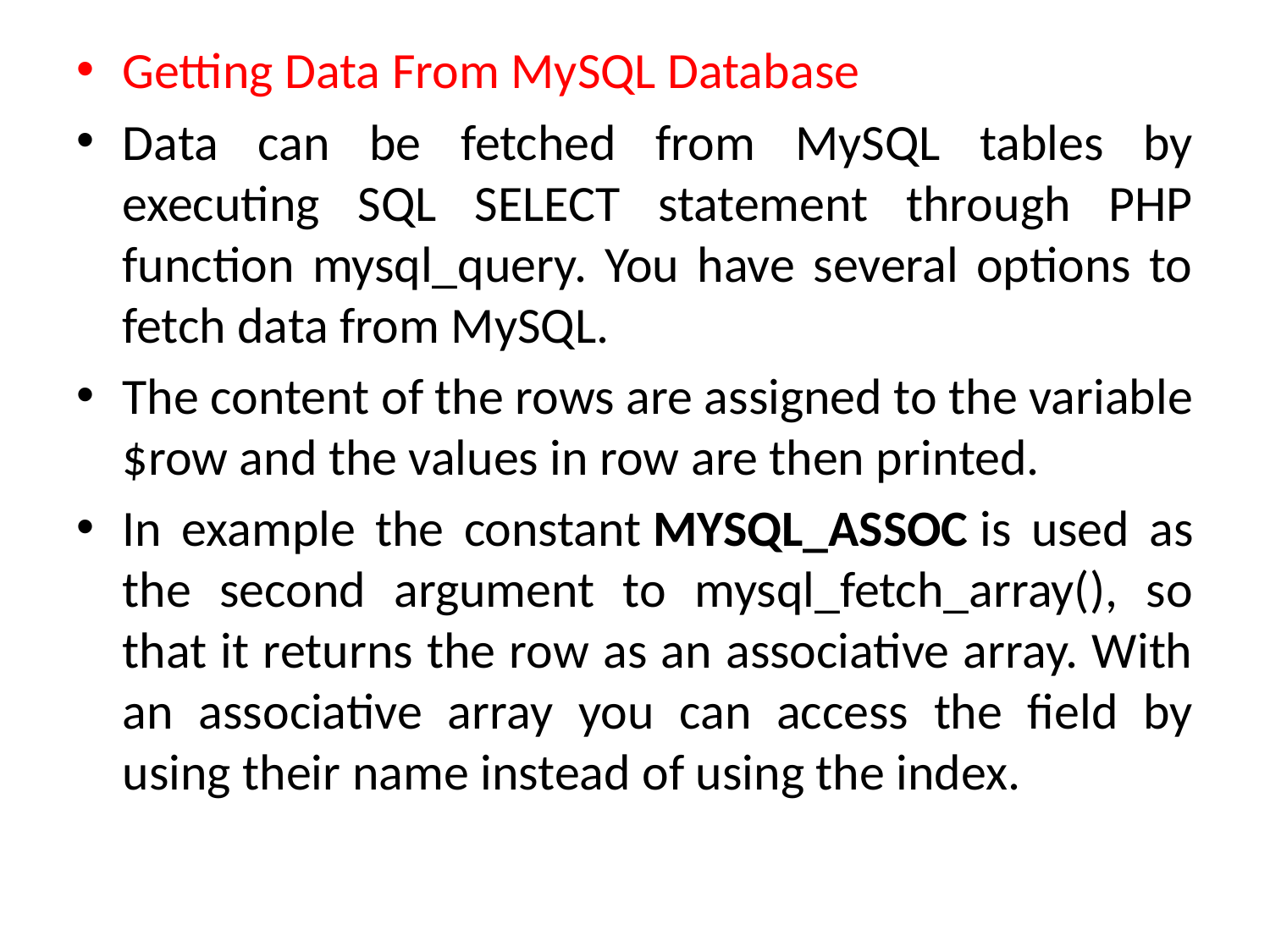

Getting Data From MySQL Database
Data can be fetched from MySQL tables by executing SQL SELECT statement through PHP function mysql_query. You have several options to fetch data from MySQL.
The content of the rows are assigned to the variable $row and the values in row are then printed.
In example the constant MYSQL_ASSOC is used as the second argument to mysql_fetch_array(), so that it returns the row as an associative array. With an associative array you can access the field by using their name instead of using the index.